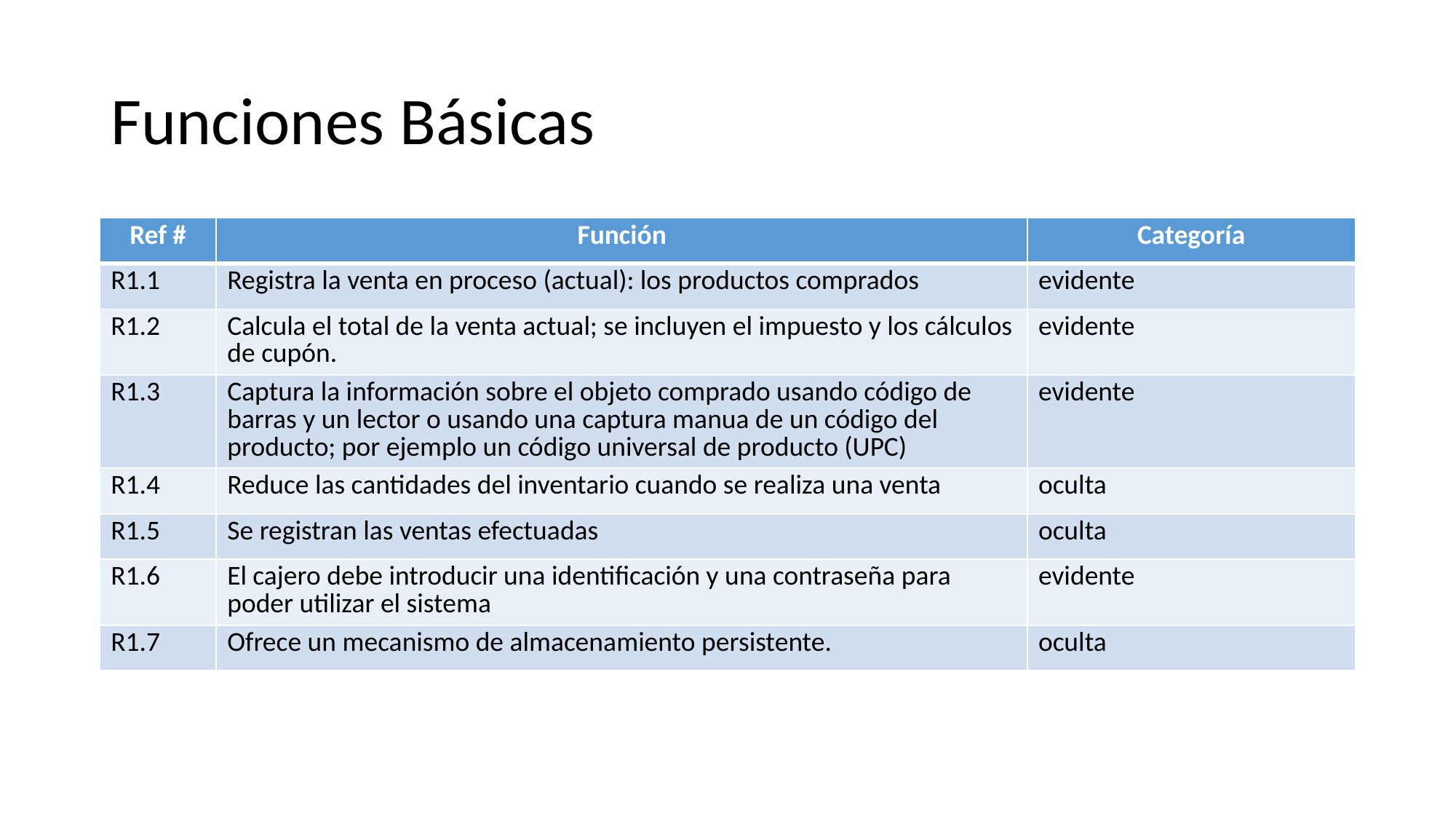

# Funciones Básicas
| Ref # | Función | Categoría |
| --- | --- | --- |
| R1.1 | Registra la venta en proceso (actual): los productos comprados | evidente |
| R1.2 | Calcula el total de la venta actual; se incluyen el impuesto y los cálculos de cupón. | evidente |
| R1.3 | Captura la información sobre el objeto comprado usando código de barras y un lector o usando una captura manua de un código del producto; por ejemplo un código universal de producto (UPC) | evidente |
| R1.4 | Reduce las cantidades del inventario cuando se realiza una venta | oculta |
| R1.5 | Se registran las ventas efectuadas | oculta |
| R1.6 | El cajero debe introducir una identificación y una contraseña para poder utilizar el sistema | evidente |
| R1.7 | Ofrece un mecanismo de almacenamiento persistente. | oculta |